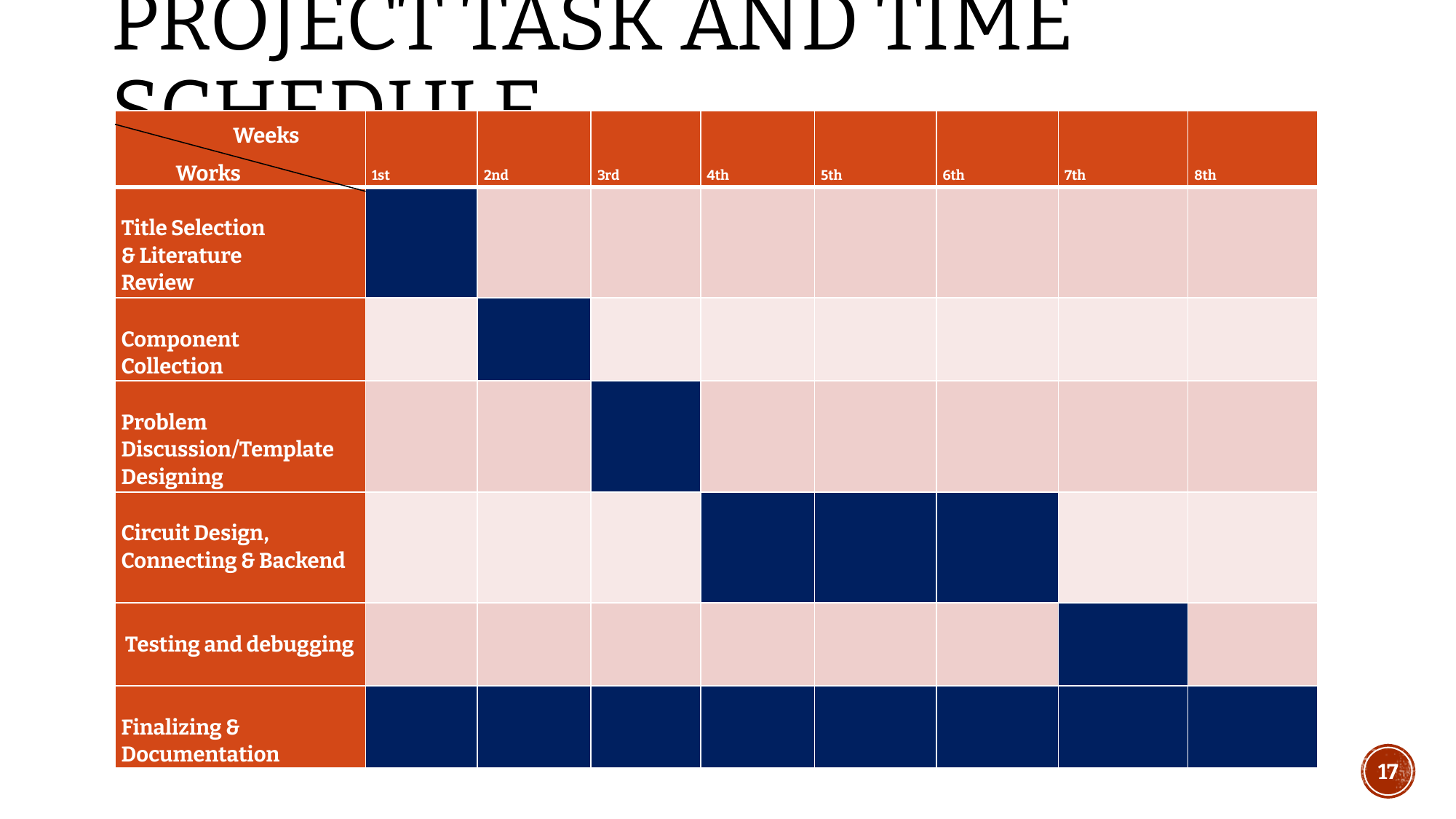

# Project Task and Time Schedule
| Weeks Works | 1st | 2nd | 3rd | 4th | 5th | 6th | 7th | 8th |
| --- | --- | --- | --- | --- | --- | --- | --- | --- |
| Title Selection & Literature Review |  |  |  |  |  |  |  |  |
| Component Collection |  |  |  |  |  |  |  |  |
| Problem Discussion/Template Designing |  |  |  |  |  |  |  |  |
| Circuit Design, Connecting & Backend |  |  |  |  |  |  |  |  |
| Testing and debugging |  |  |  |  |  |  |  |  |
| Finalizing & Documentation |  |  |  |  |  |  |  |  |

17